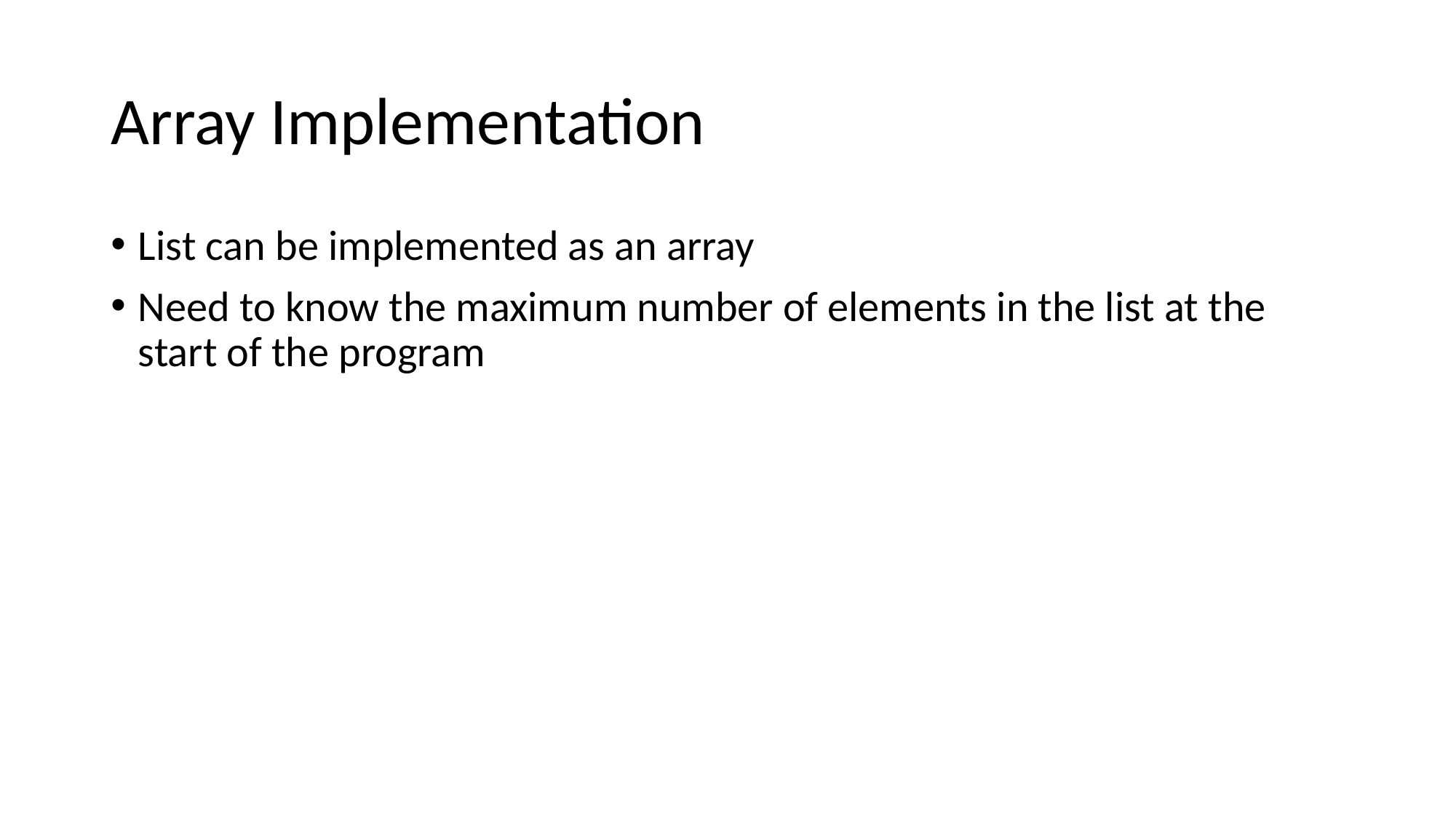

# Array Implementation
List can be implemented as an array
Need to know the maximum number of elements in the list at the start of the program